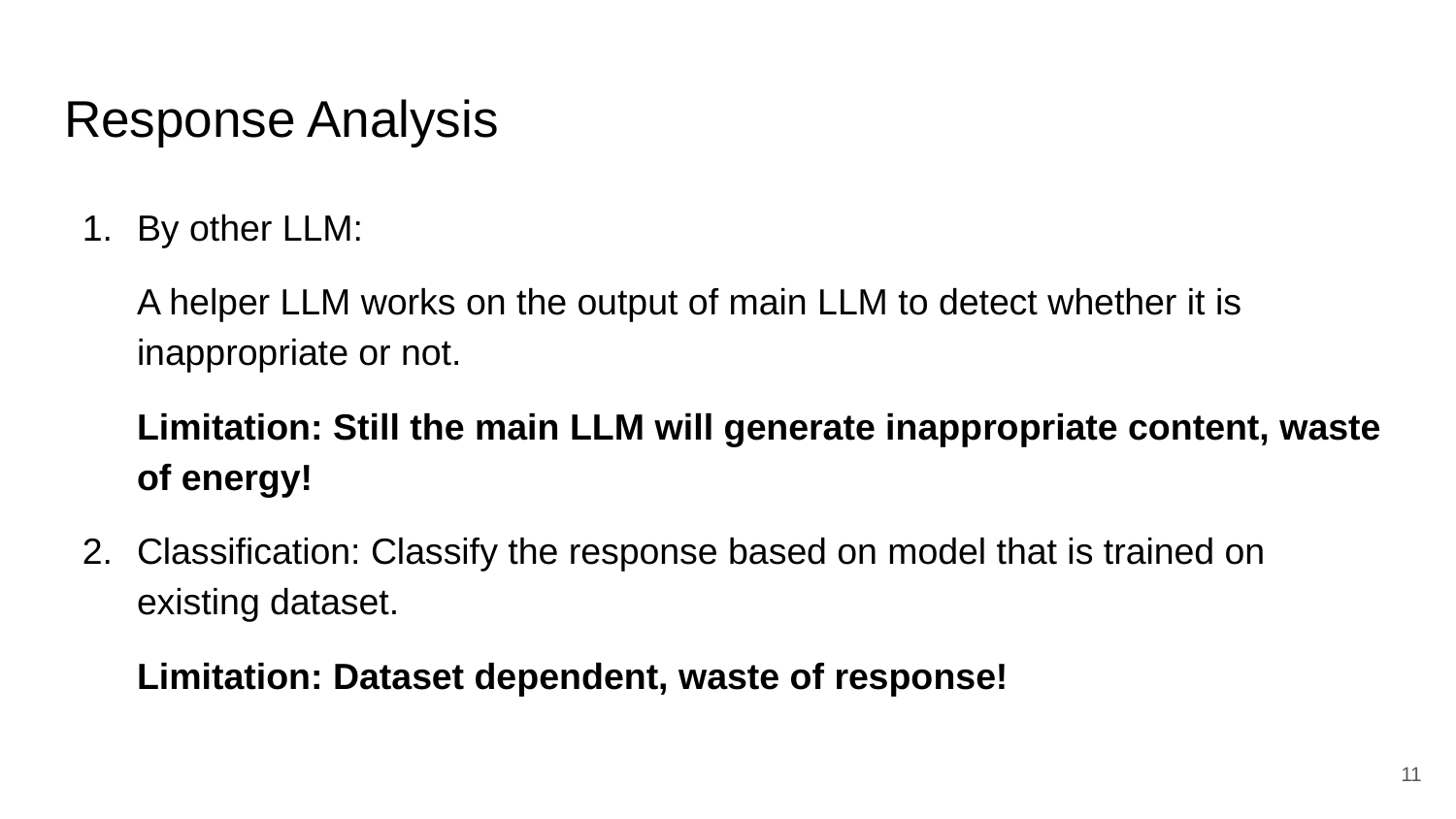

# Response Analysis
By other LLM:
A helper LLM works on the output of main LLM to detect whether it is inappropriate or not.
Limitation: Still the main LLM will generate inappropriate content, waste of energy!
Classification: Classify the response based on model that is trained on existing dataset.
Limitation: Dataset dependent, waste of response!
11